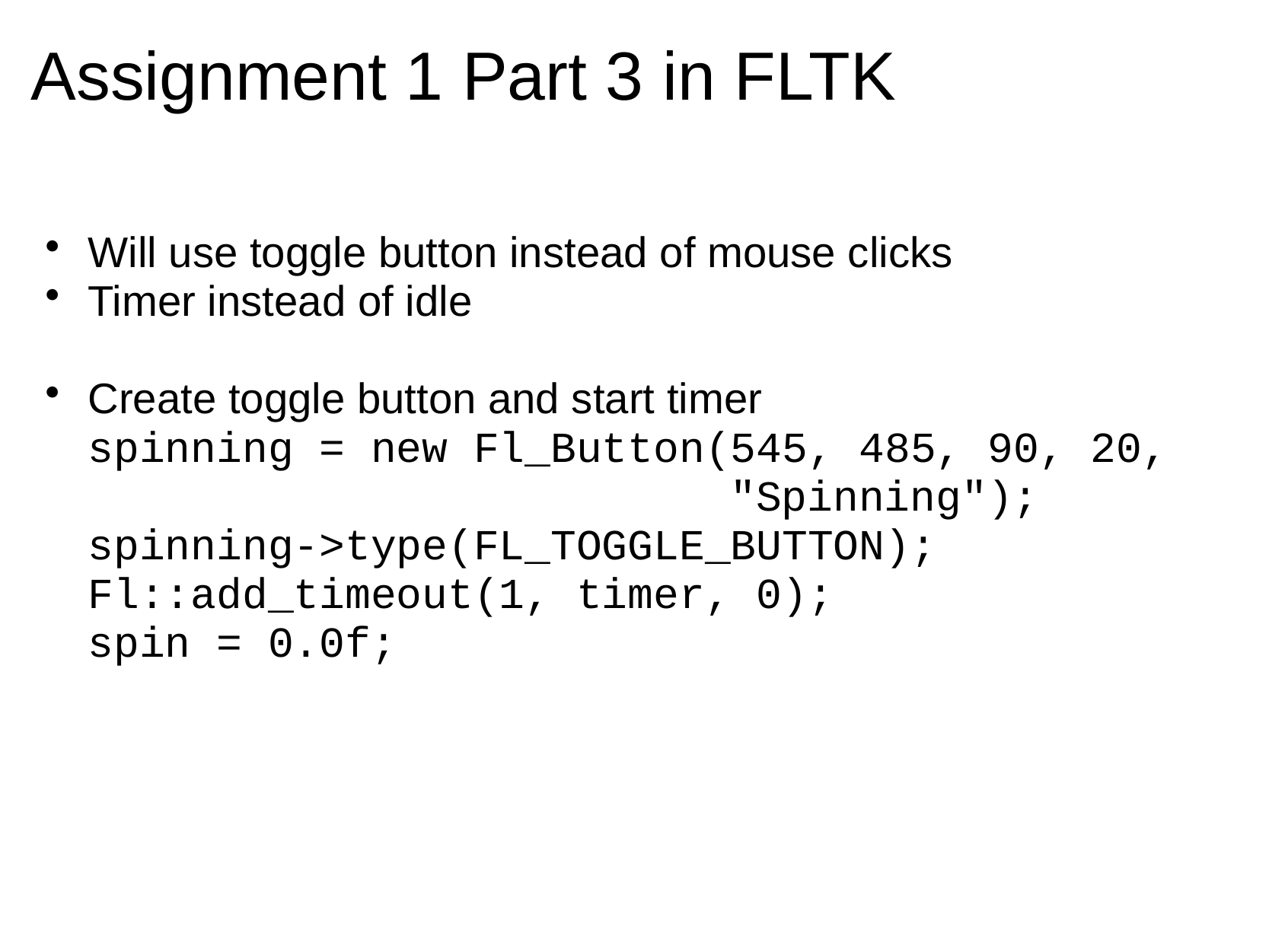

# Assignment 1 Part 3 in FLTK
Will use toggle button instead of mouse clicks
Timer instead of idle

Create toggle button and start timer
spinning = new Fl_Button(545, 485, 90, 20,
                         "Spinning");
spinning->type(FL_TOGGLE_BUTTON);
Fl::add_timeout(1, timer, 0);
spin = 0.0f;